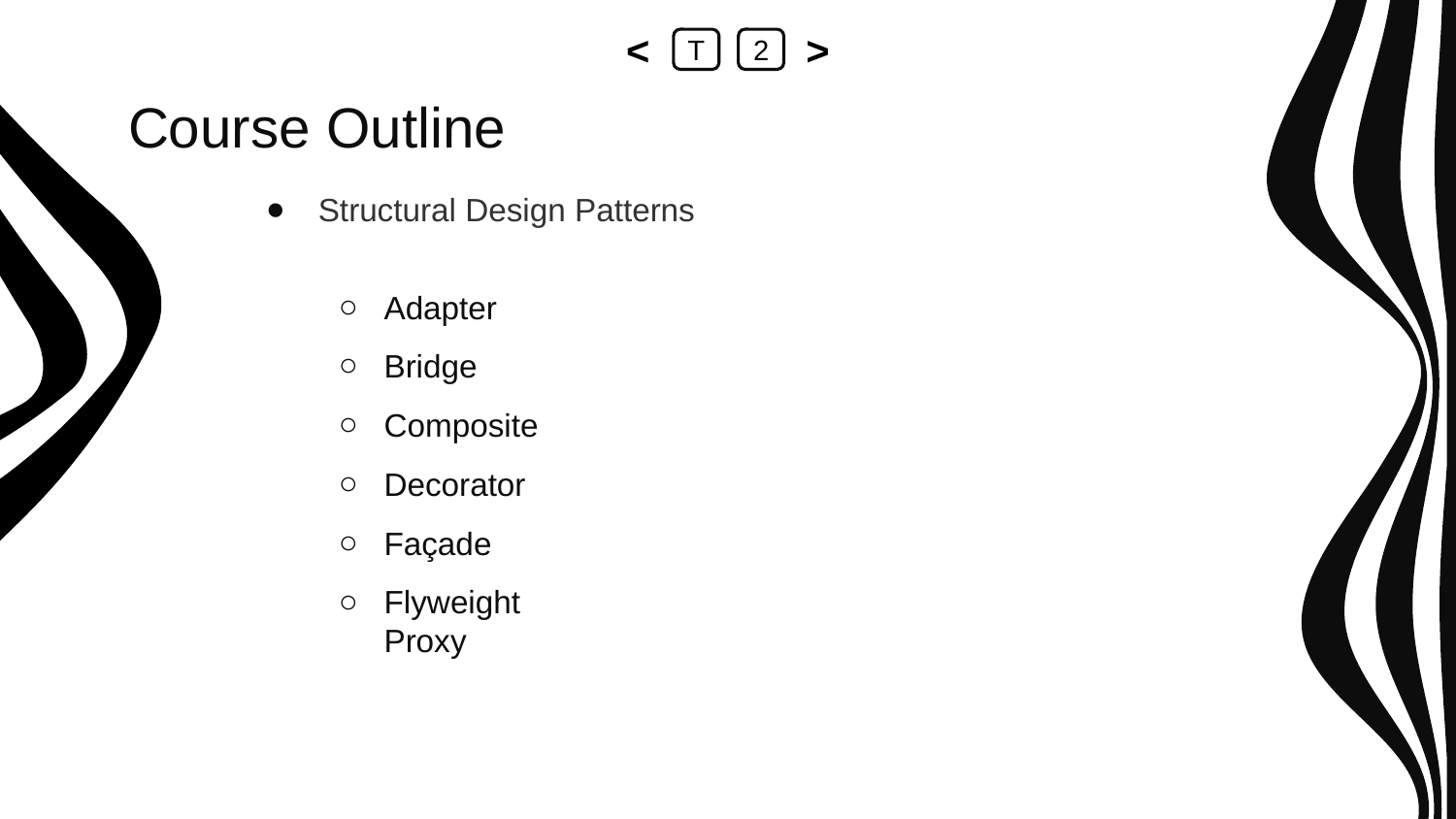

<
T
2
>
# Course Outline
Structural Design Patterns

Adapter
Bridge
Composite
Decorator
Façade
Flyweight
Proxy